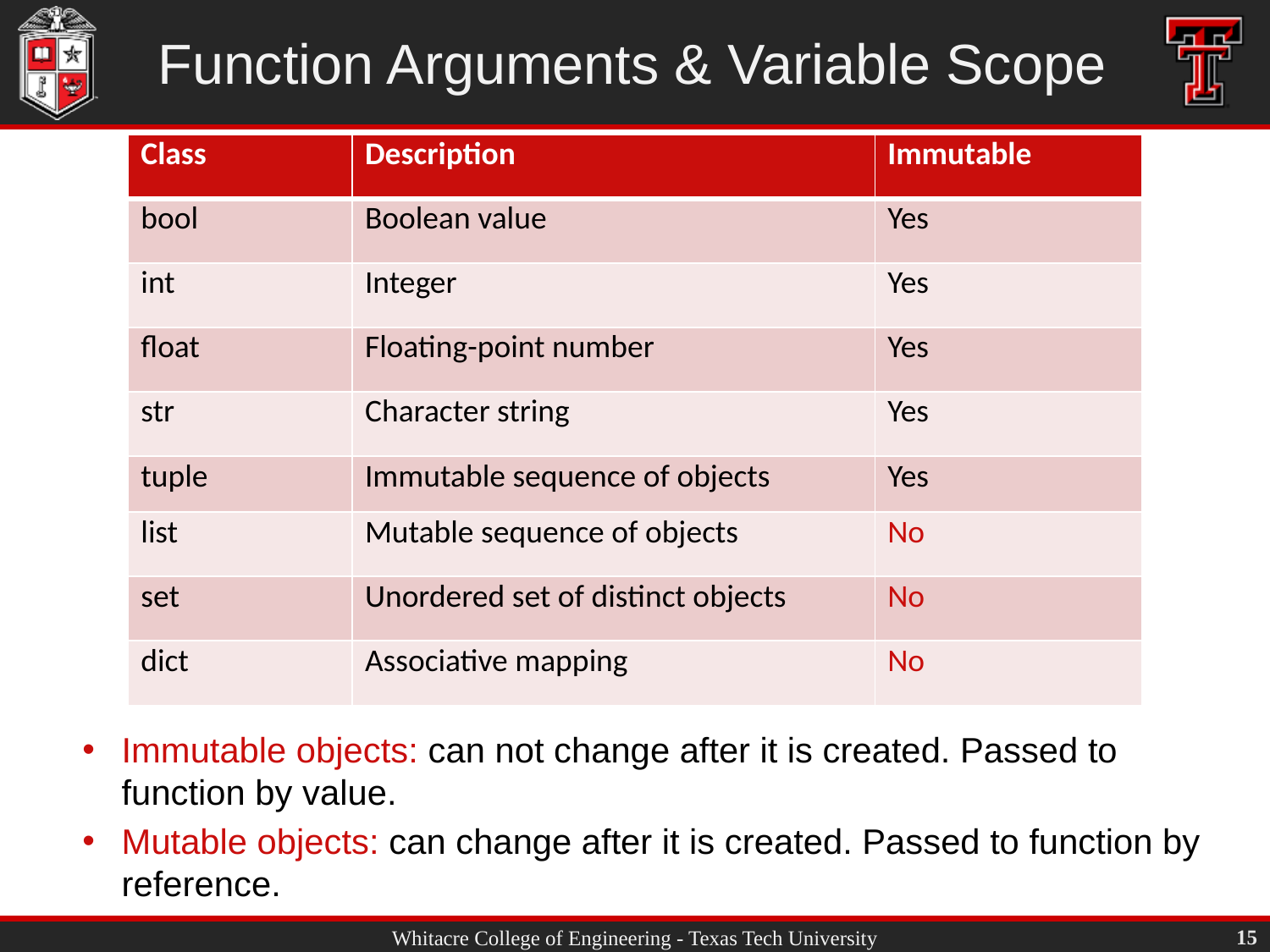

# Function Arguments & Variable Scope
| Class | Description | Immutable |
| --- | --- | --- |
| bool | Boolean value | Yes |
| int | Integer | Yes |
| float | Floating-point number | Yes |
| str | Character string | Yes |
| tuple | Immutable sequence of objects | Yes |
| list | Mutable sequence of objects | No |
| set | Unordered set of distinct objects | No |
| dict | Associative mapping | No |
Immutable objects: can not change after it is created. Passed to function by value.
Mutable objects: can change after it is created. Passed to function by reference.
15